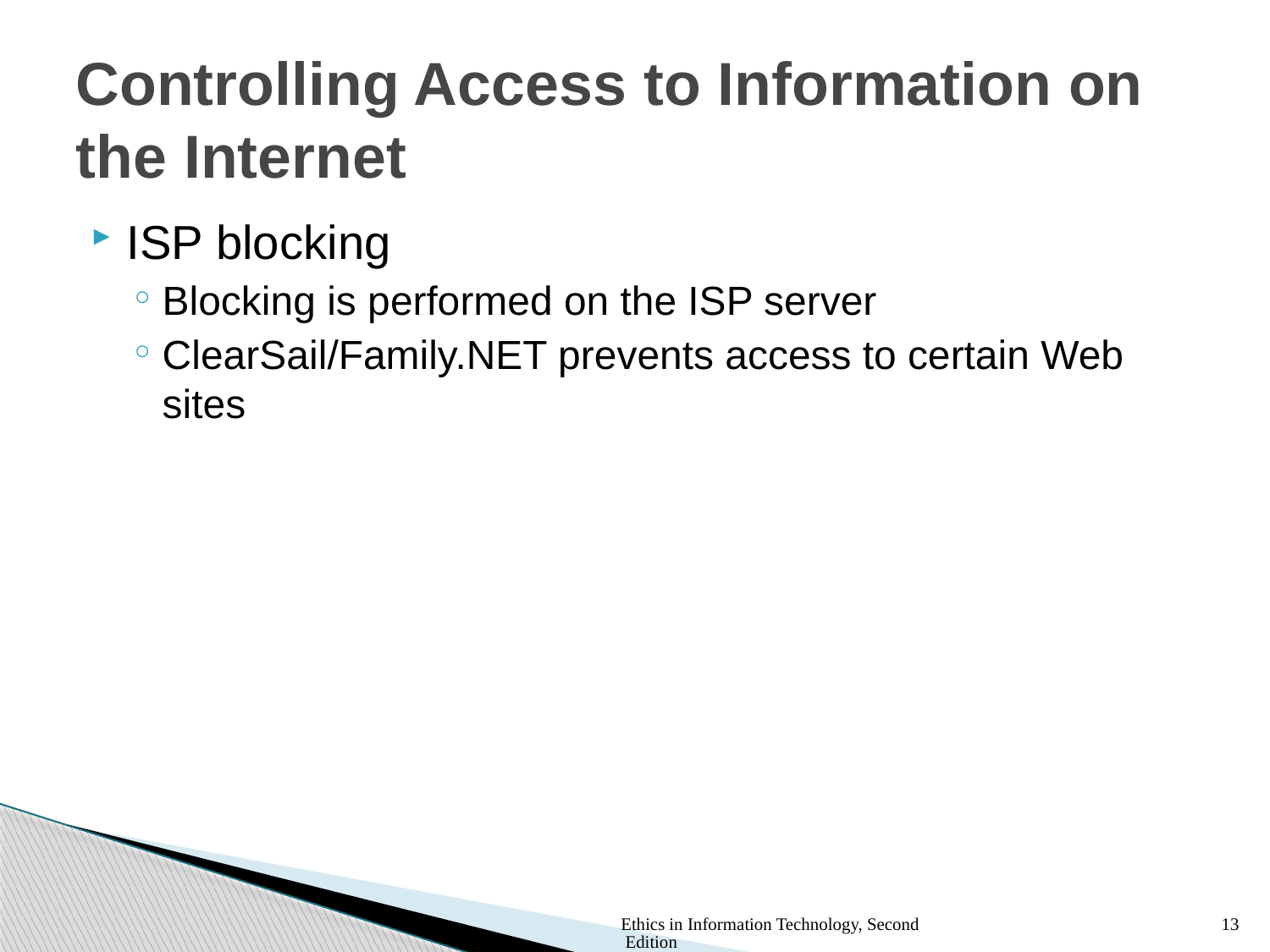

# Controlling Access to Information on the Internet
ISP blocking
Blocking is performed on the ISP server
ClearSail/Family.NET prevents access to certain Web sites

Ethics in Information Technology, Second Edition
13